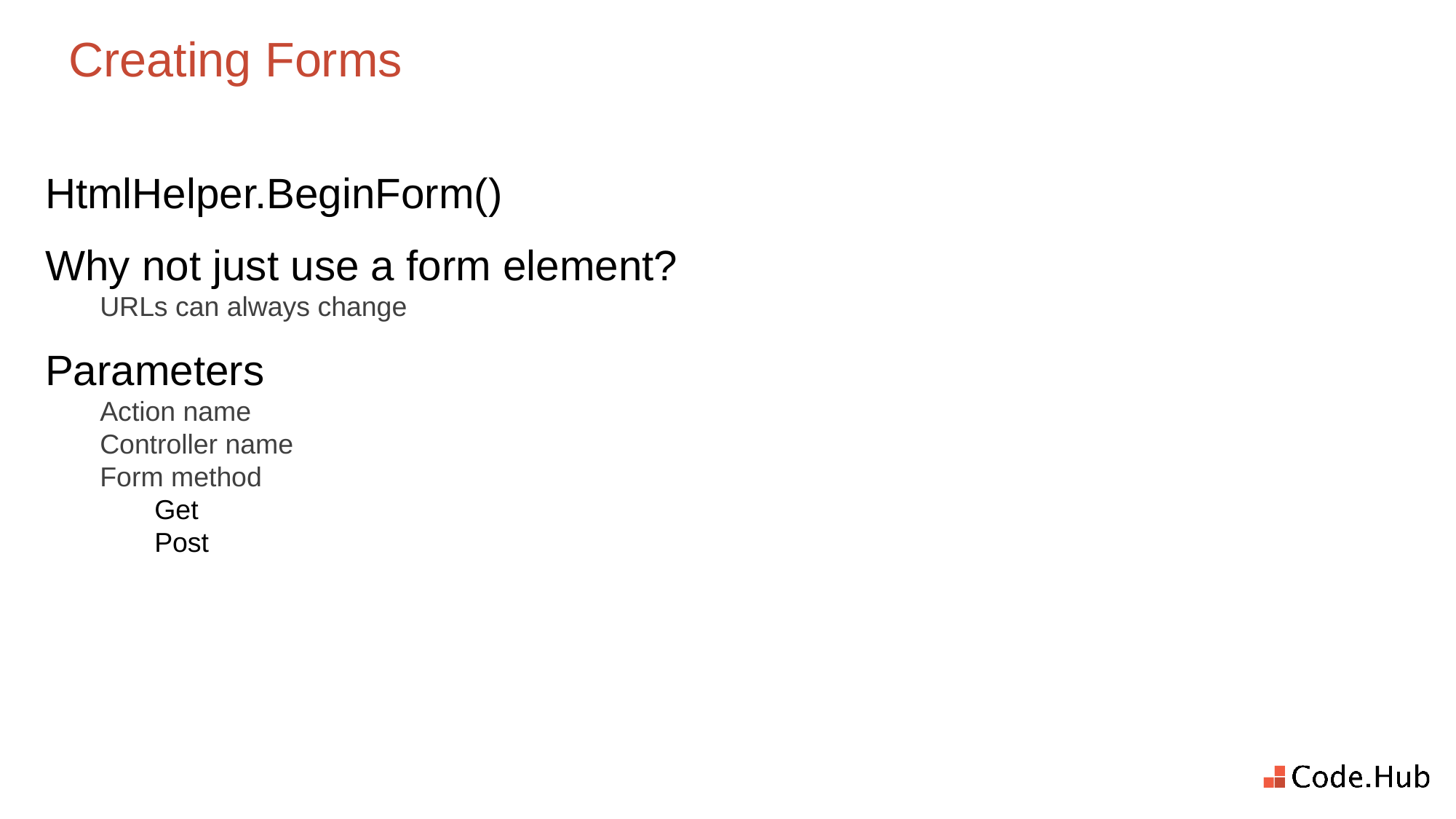

# Creating Forms
HtmlHelper.BeginForm()
Why not just use a form element?
URLs can always change
Parameters
Action name
Controller name
Form method
Get
Post